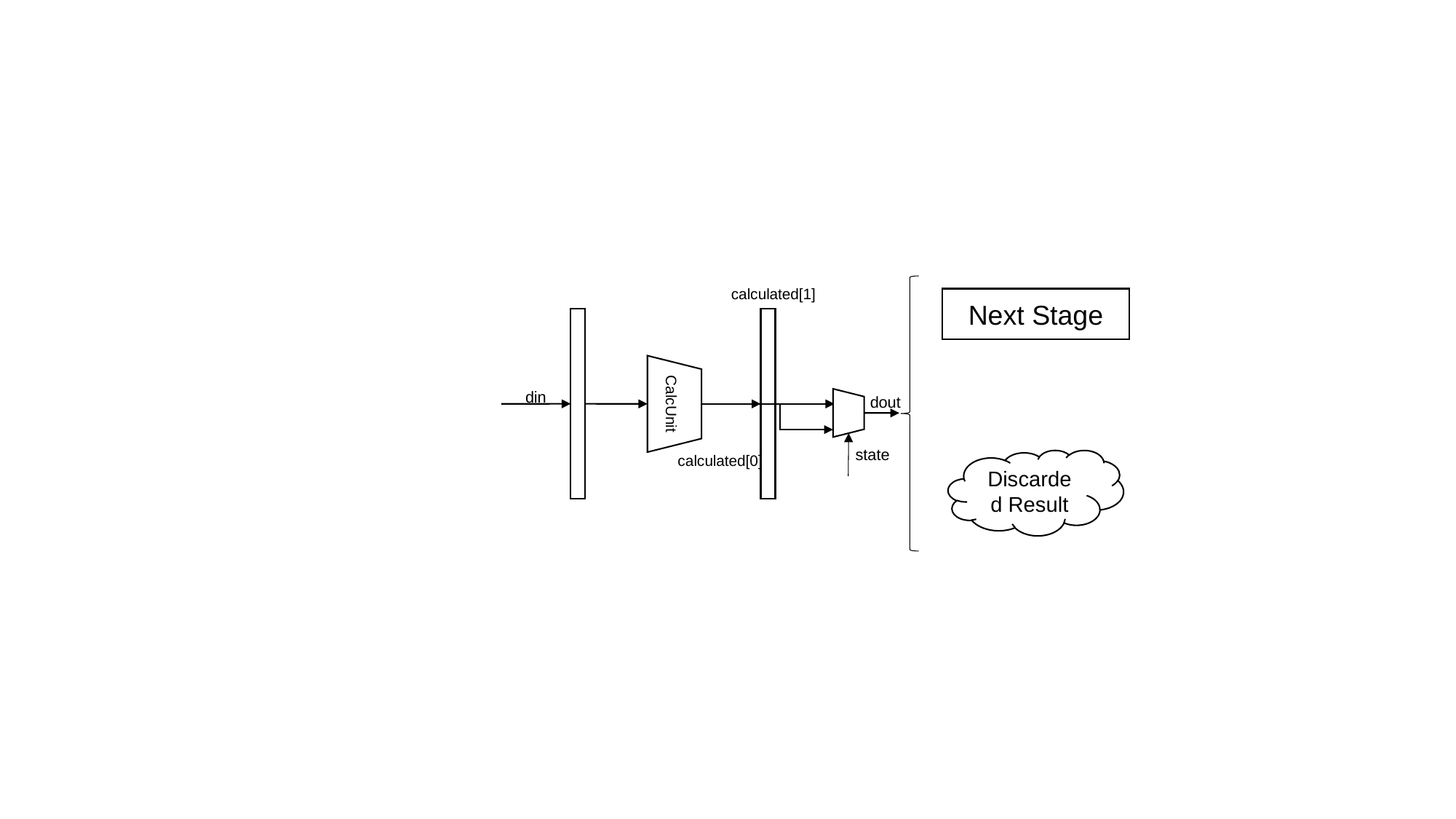

calculated[1]
Next Stage

CalcUnit
din
dout

state
calculated[0]
Discarded Result